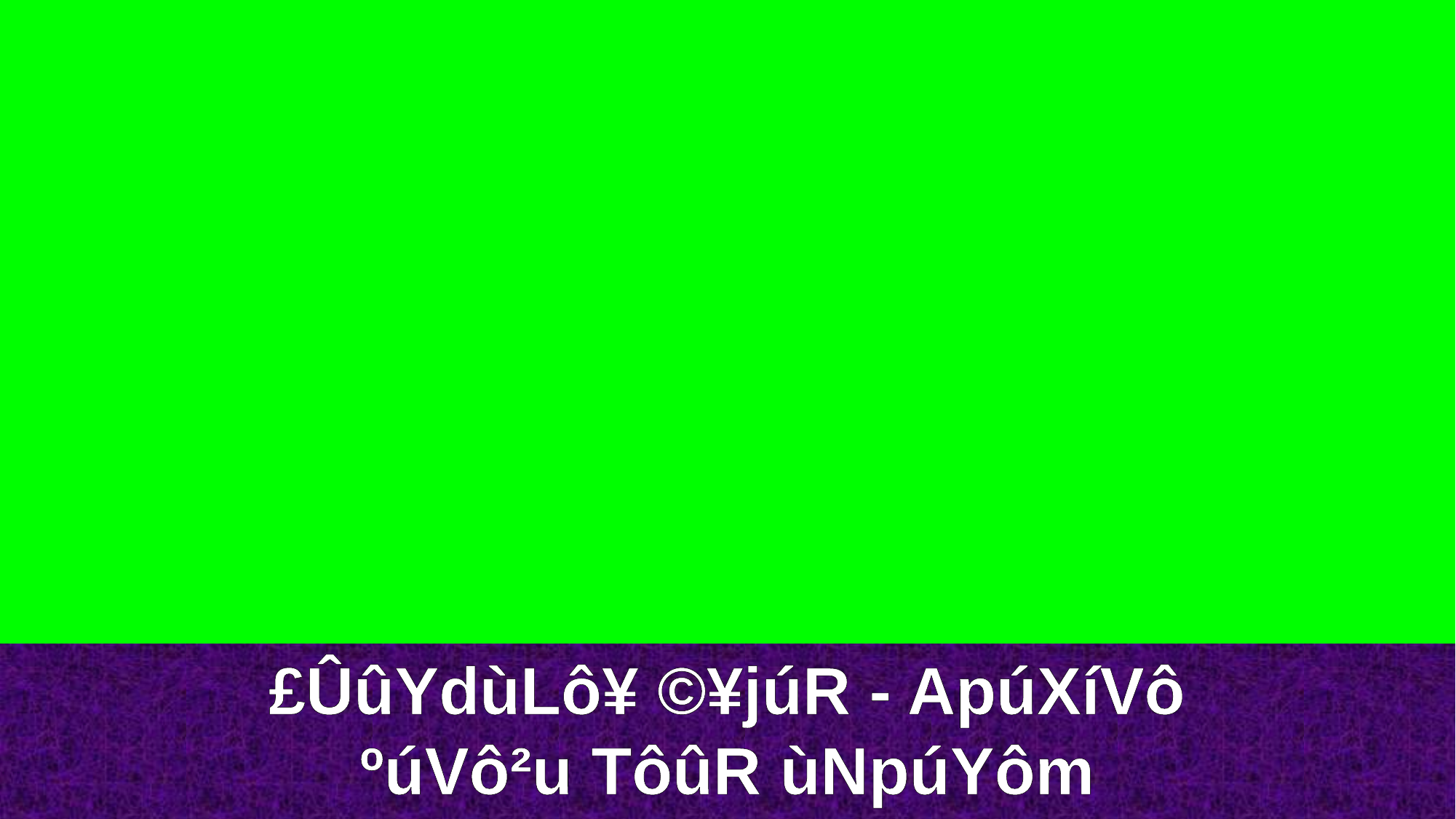

£ÛûYdùLô¥ ©¥júR - ApúXíVô ºúVô²u TôûR ùNpúYôm